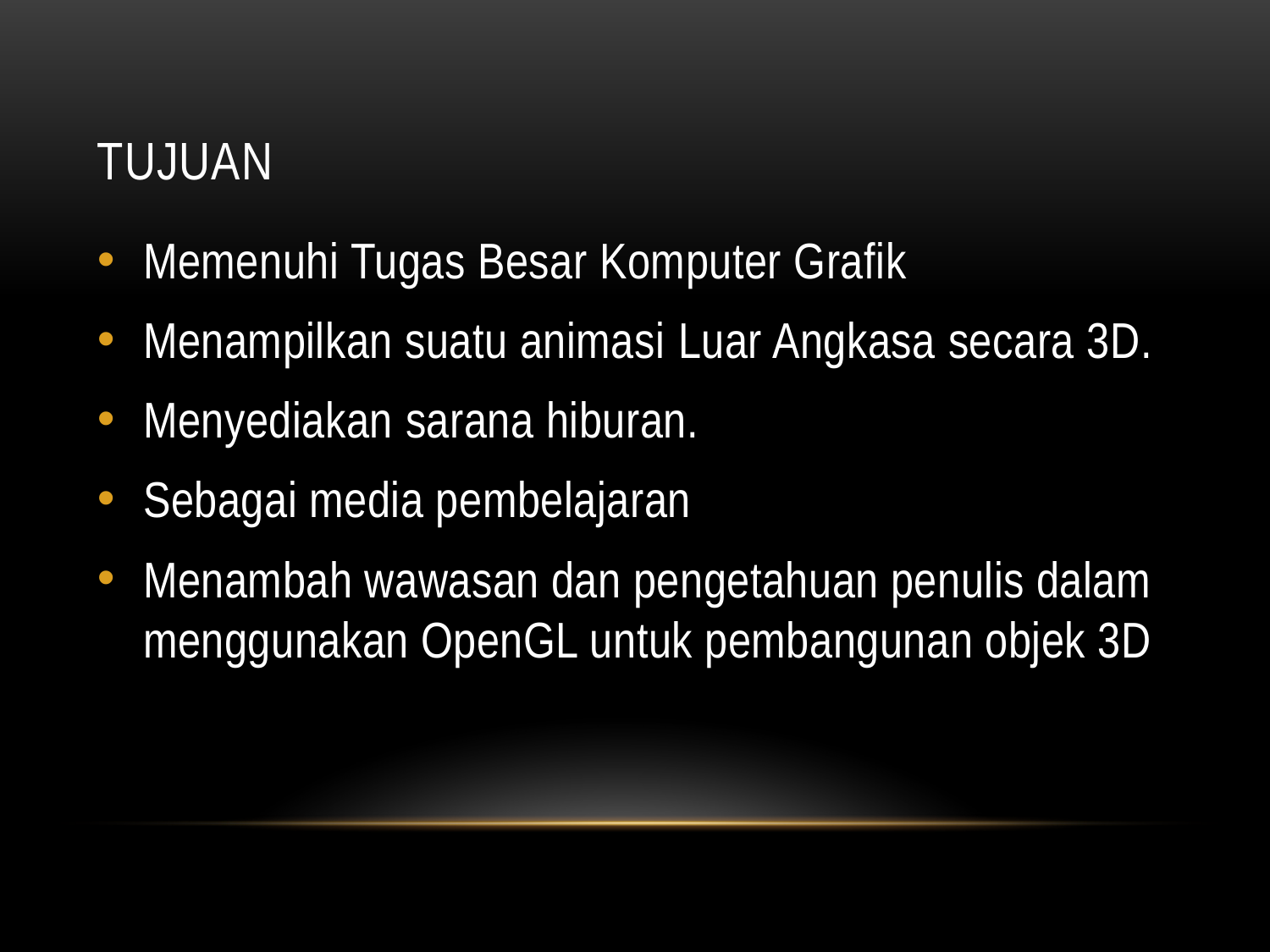

# TUJUAN
Memenuhi Tugas Besar Komputer Grafik
Menampilkan suatu animasi Luar Angkasa secara 3D.
Menyediakan sarana hiburan.
Sebagai media pembelajaran
Menambah wawasan dan pengetahuan penulis dalam menggunakan OpenGL untuk pembangunan objek 3D